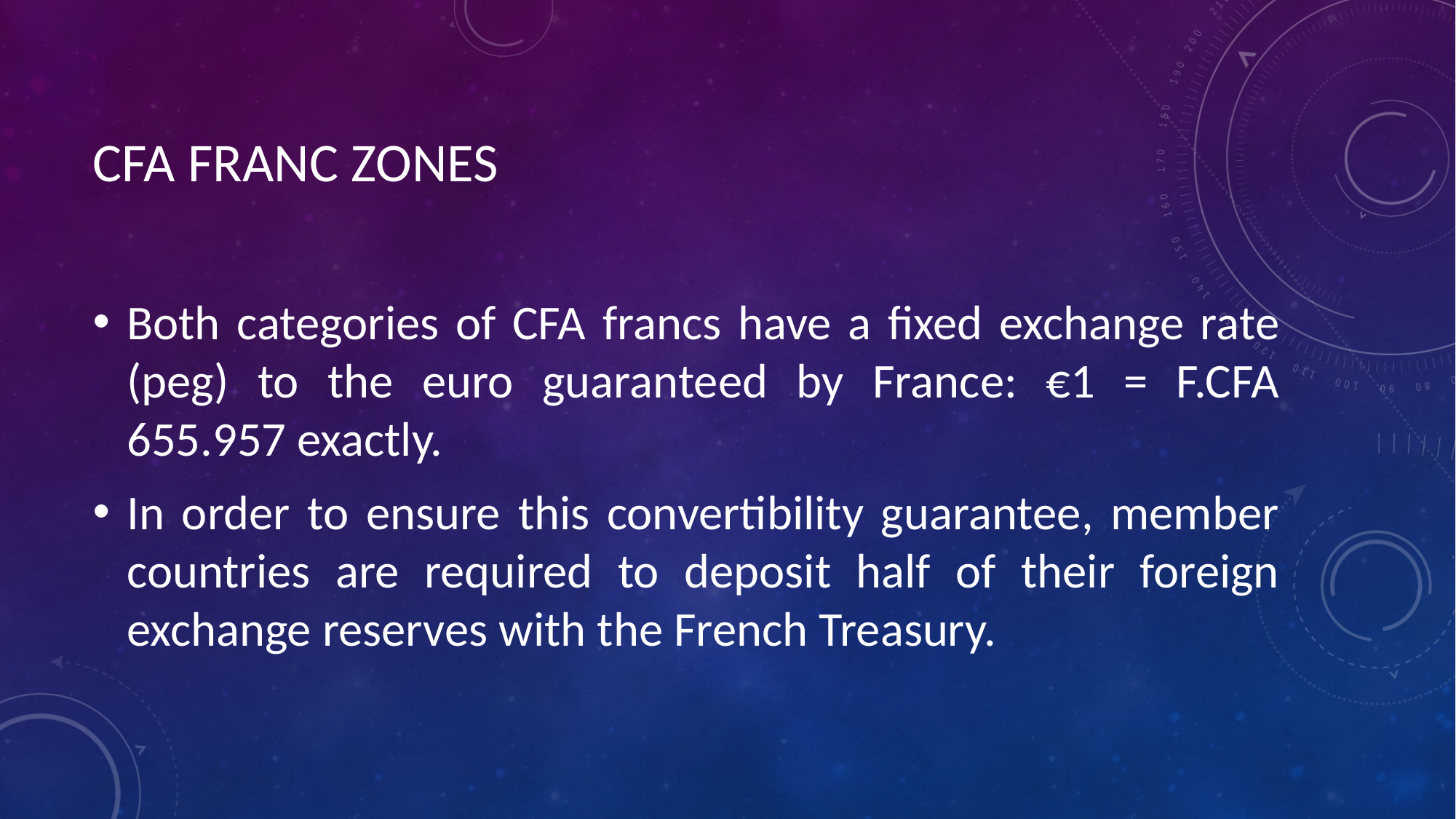

# CFA Franc Zones
Both categories of CFA francs have a fixed exchange rate (peg) to the euro guaranteed by France: €1 = F.CFA 655.957 exactly.
In order to ensure this convertibility guarantee, member countries are required to deposit half of their foreign exchange reserves with the French Treasury.